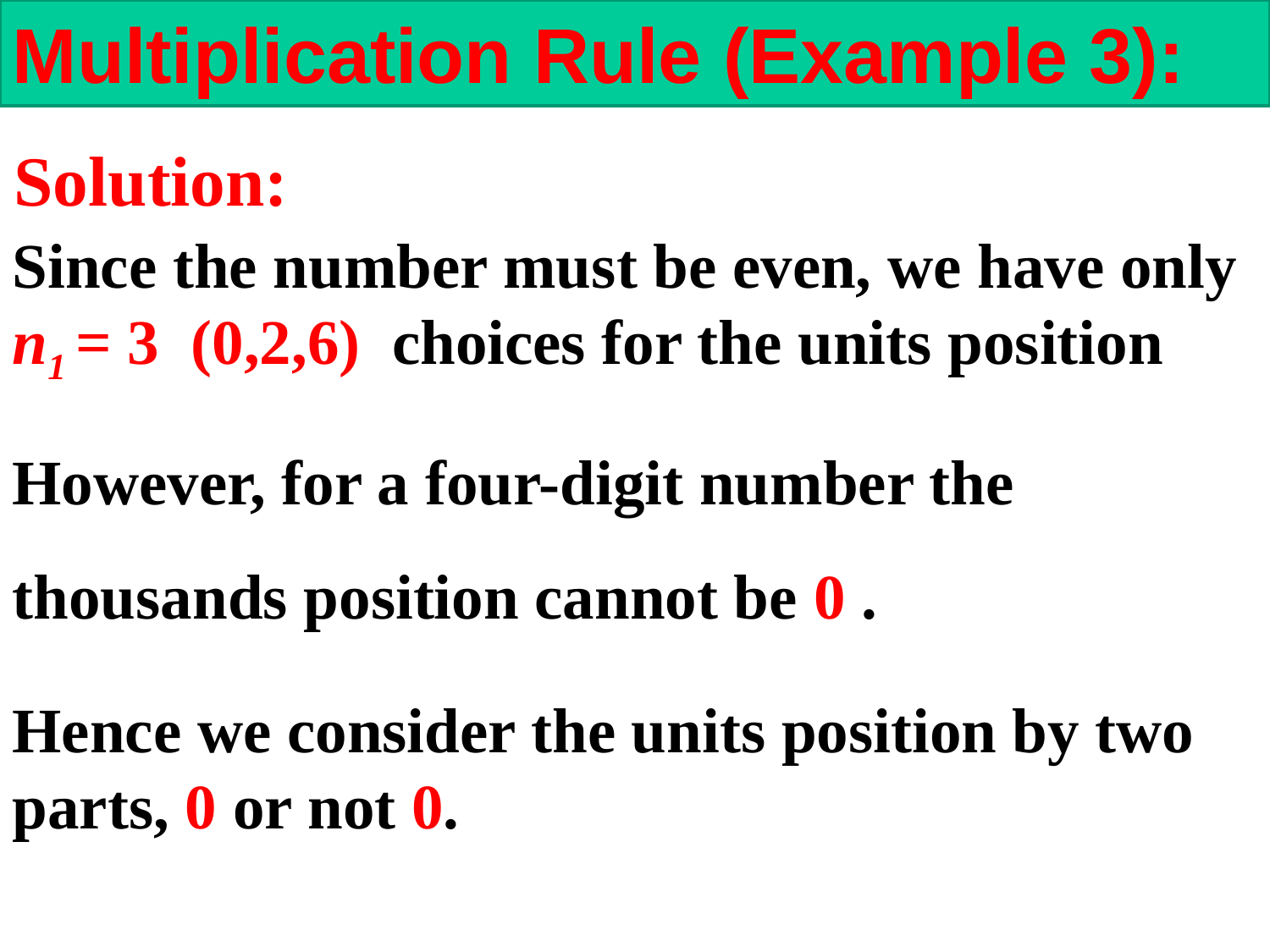

Multiplication Rule (Example 3):
Solution:
Since the number must be even, we have only n1 = 3  (0,2,6)  choices for the units position
However, for a four-digit number the thousands position cannot be 0 .
Hence we consider the units position by two parts, 0 or not 0.